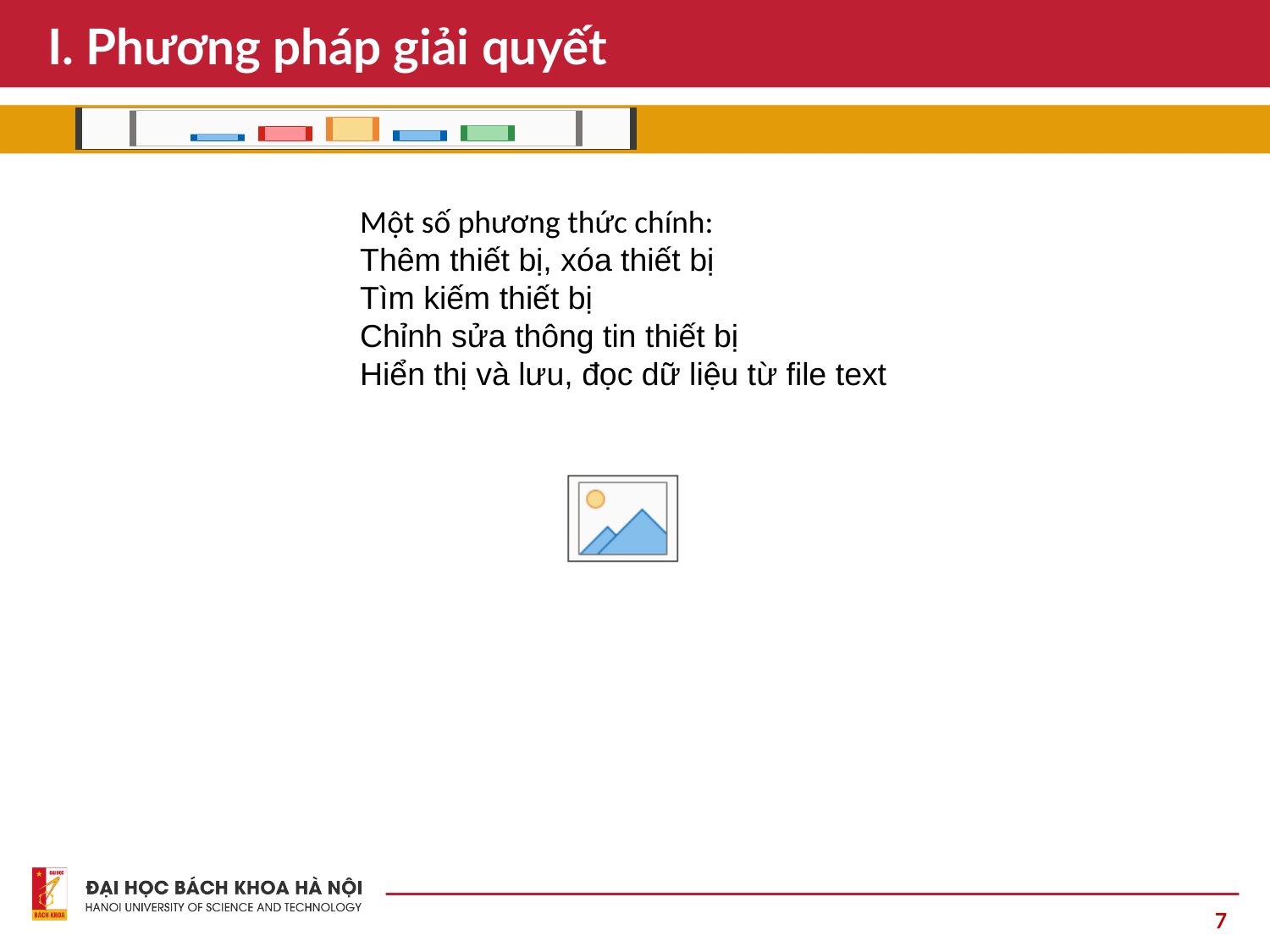

# I. Phương pháp giải quyết
2. Giải thuật và phương thức
Một số phương thức chính:
Thêm thiết bị, xóa thiết bị
Tìm kiếm thiết bị
Chỉnh sửa thông tin thiết bị
Hiển thị và lưu, đọc dữ liệu từ file text

7